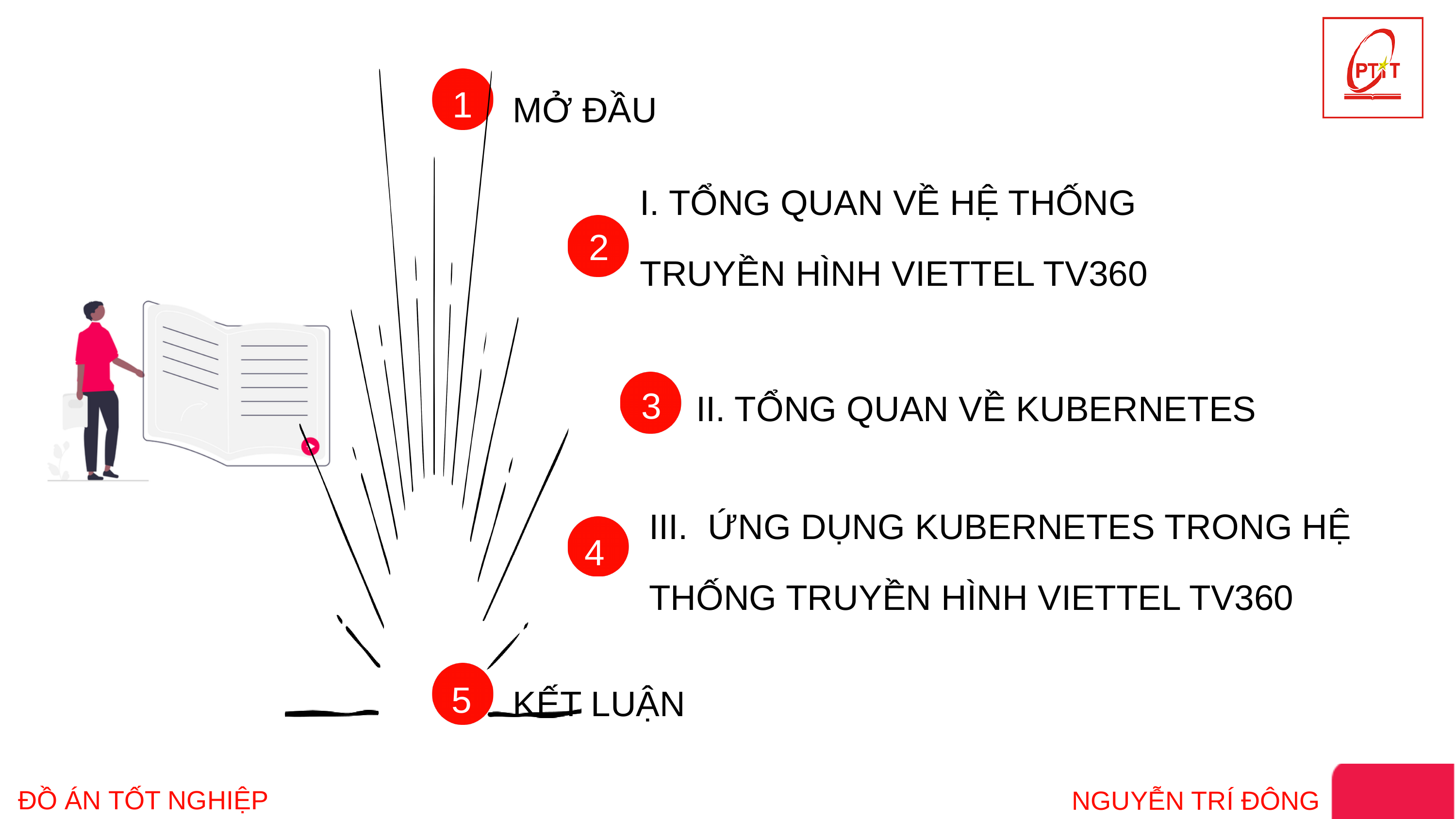

MỞ ĐẦU
1

I. TỔNG QUAN VỀ HỆ THỐNG TRUYỀN HÌNH VIETTEL TV360
2

II. TỔNG QUAN VỀ KUBERNETES
3

III.  ỨNG DỤNG KUBERNETES TRONG HỆ THỐNG TRUYỀN HÌNH VIETTEL TV360
4

KẾT LUẬN

5
 ĐỒ ÁN TỐT NGHIỆP
NGUYỄN TRÍ ĐÔNG